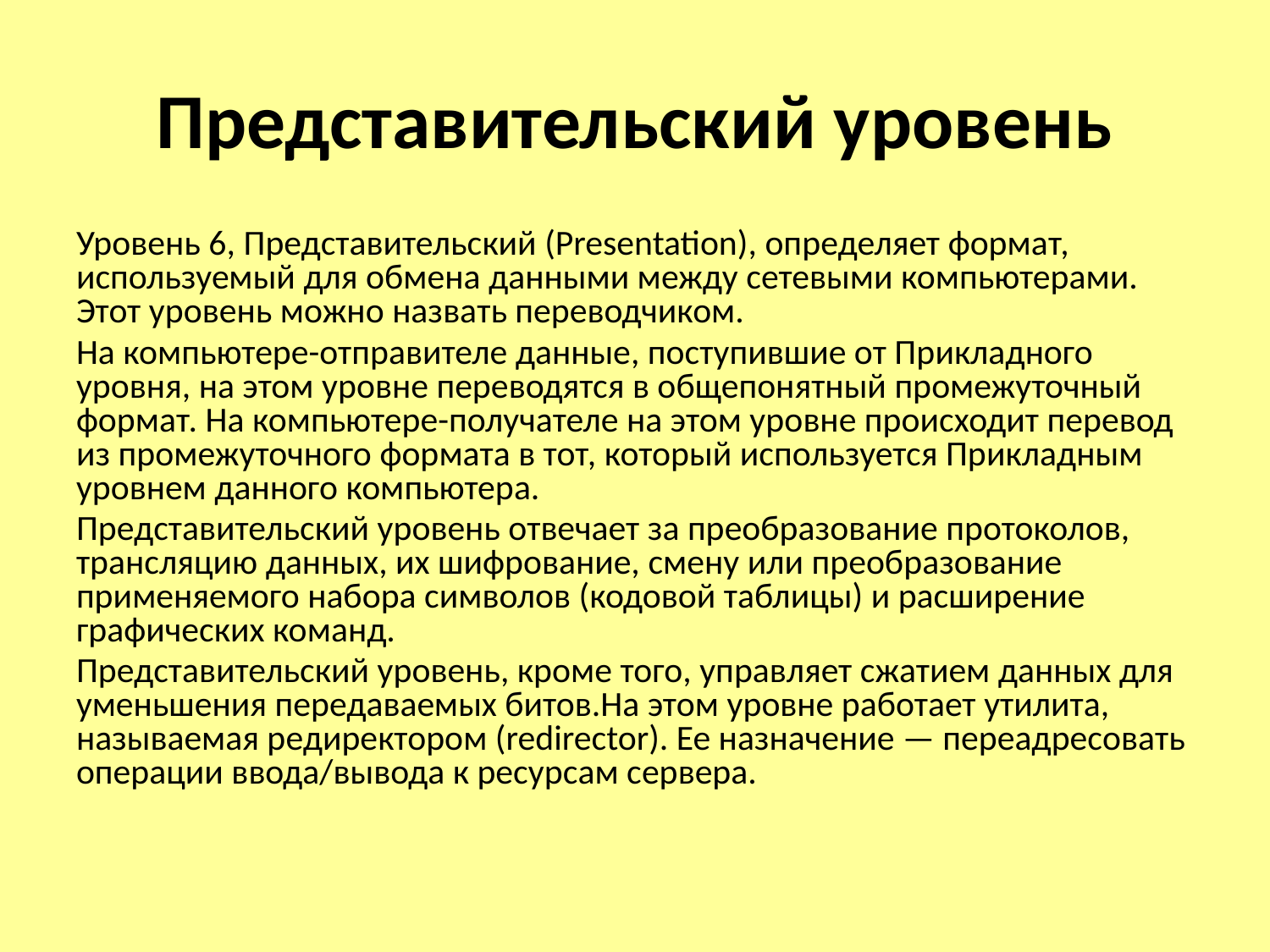

# Представительский уровень
Уровень 6, Представительский (Presentation), определяет формат, используемый для обмена данными между сетевыми компьютерами. Этот уровень можно назвать переводчиком.
На компьютере-отправителе данные, поступившие от Прикладного уровня, на этом уровне переводятся в общепонятный промежуточный формат. На компьютере-получателе на этом уровне происходит перевод из промежуточного формата в тот, который используется Прикладным уровнем данного компьютера.
Представительский уровень отвечает за преобразование протоколов, трансляцию данных, их шифрование, смену или преобразование применяемого набора символов (кодовой таблицы) и расширение графических команд.
Представительский уровень, кроме того, управляет сжатием данных для уменьшения передаваемых битов.На этом уровне работает утилита, называемая редиректором (redirector). Ее назначение — переадресовать операции ввода/вывода к ресурсам сервера.